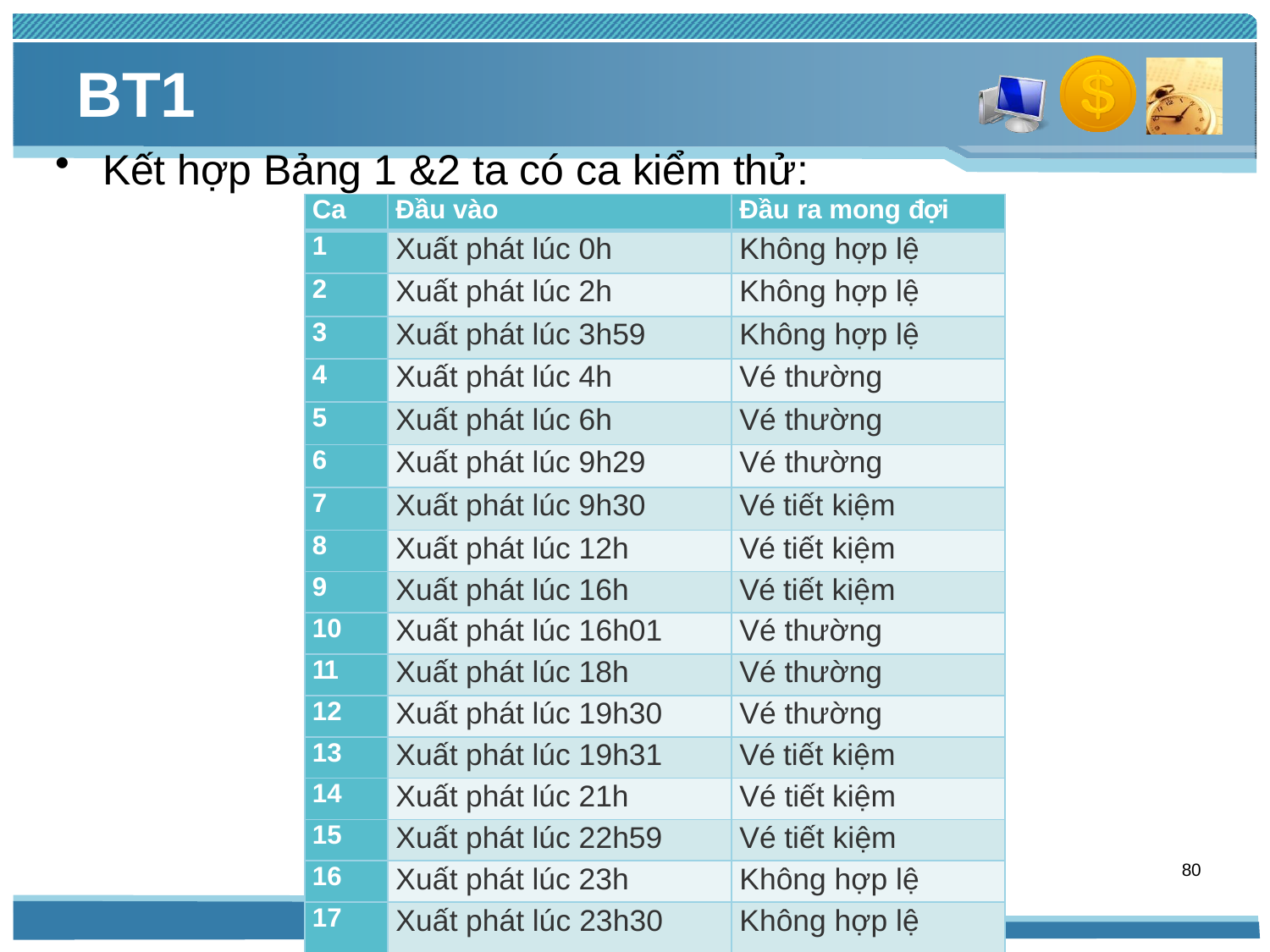

# BT1
Kết hợp Bảng 1 &2 ta có ca kiểm thử:
|  | Ca | Đầu vào | Đầu ra mong đợi | 80 |
| --- | --- | --- | --- | --- |
|  | 1 | Xuất phát lúc 0h | Không hợp lệ |  |
|  | 2 | Xuất phát lúc 2h | Không hợp lệ |  |
|  | 3 | Xuất phát lúc 3h59 | Không hợp lệ |  |
|  | 4 | Xuất phát lúc 4h | Vé thường |  |
|  | 5 | Xuất phát lúc 6h | Vé thường |  |
|  | 6 | Xuất phát lúc 9h29 | Vé thường |  |
|  | 7 | Xuất phát lúc 9h30 | Vé tiết kiệm |  |
|  | 8 | Xuất phát lúc 12h | Vé tiết kiệm |  |
|  | 9 | Xuất phát lúc 16h | Vé tiết kiệm |  |
|  | 10 | Xuất phát lúc 16h01 | Vé thường |  |
|  | 11 | Xuất phát lúc 18h | Vé thường |  |
|  | 12 | Xuất phát lúc 19h30 | Vé thường |  |
|  | 13 | Xuất phát lúc 19h31 | Vé tiết kiệm |  |
|  | 14 | Xuất phát lúc 21h | Vé tiết kiệm |  |
|  | 15 | Xuất phát lúc 22h59 | Vé tiết kiệm |  |
|  | 16 | Xuất phát lúc 23h | Không hợp lệ |  |
|  | 17 | Xuất phát lúc 23h30 | Không hợp lệ |  |